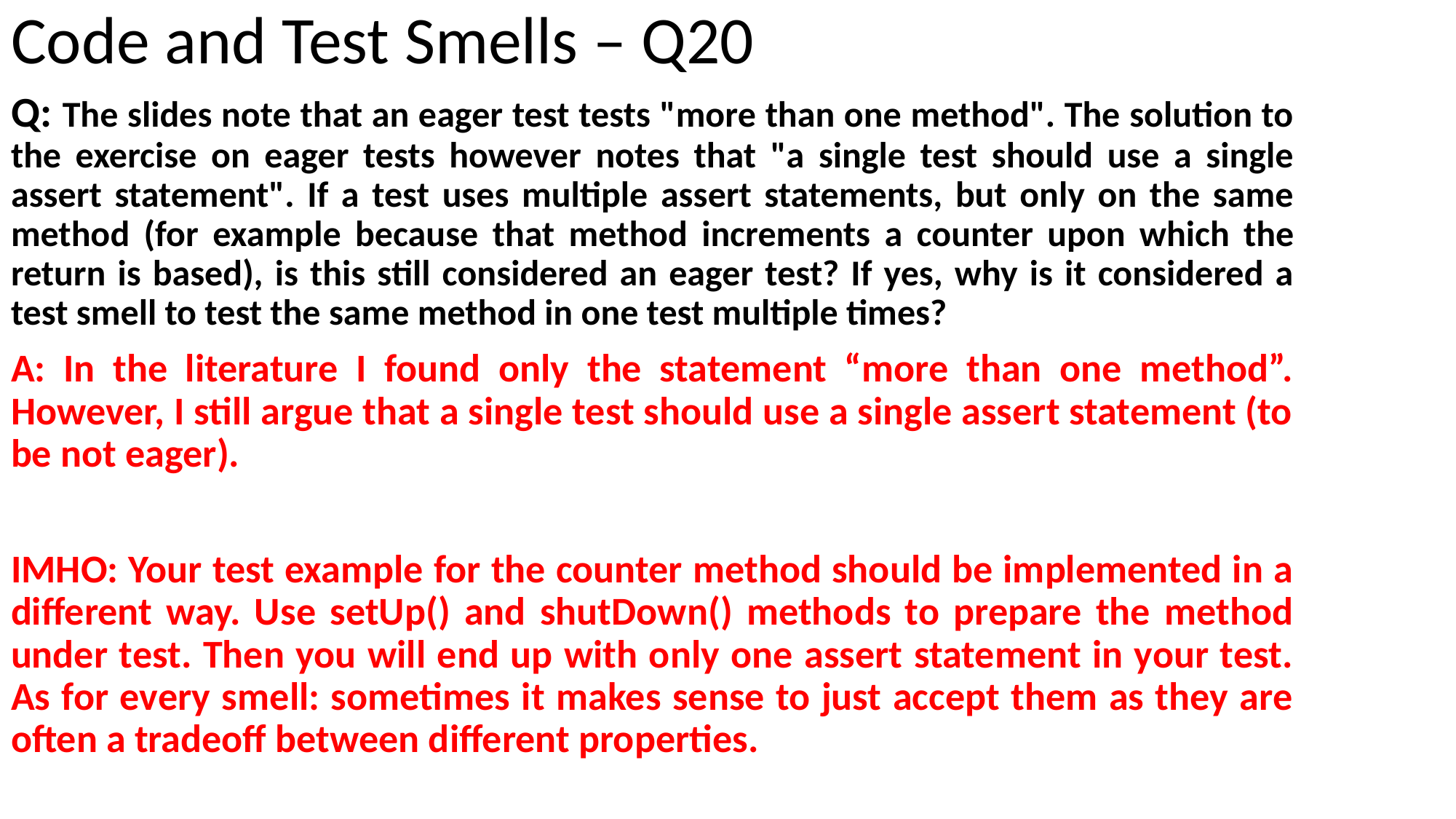

# Code and Test Smells – Q20
Q: The slides note that an eager test tests "more than one method". The solution to the exercise on eager tests however notes that "a single test should use a single assert statement". If a test uses multiple assert statements, but only on the same method (for example because that method increments a counter upon which the return is based), is this still considered an eager test? If yes, why is it considered a test smell to test the same method in one test multiple times?
A: In the literature I found only the statement “more than one method”. However, I still argue that a single test should use a single assert statement (to be not eager).

IMHO: Your test example for the counter method should be implemented in a different way. Use setUp() and shutDown() methods to prepare the method under test. Then you will end up with only one assert statement in your test. As for every smell: sometimes it makes sense to just accept them as they are often a tradeoff between different properties.